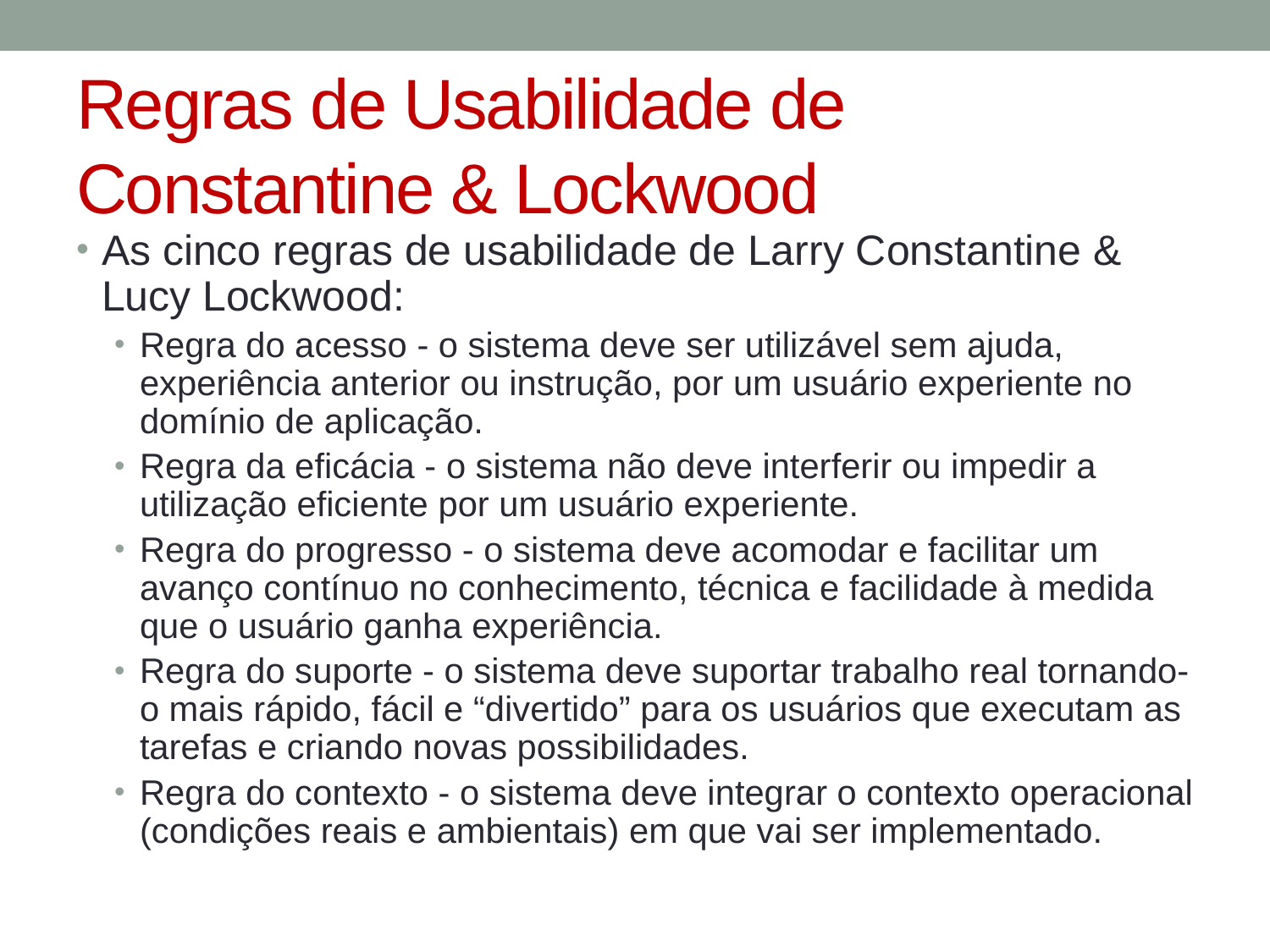

# Regras de Usabilidade de Constantine & Lockwood
As cinco regras de usabilidade de Larry Constantine & Lucy Lockwood:
Regra do acesso - o sistema deve ser utilizável sem ajuda, experiência anterior ou instrução, por um usuário experiente no domínio de aplicação.
Regra da eficácia - o sistema não deve interferir ou impedir a utilização eficiente por um usuário experiente.
Regra do progresso - o sistema deve acomodar e facilitar um avanço contínuo no conhecimento, técnica e facilidade à medida que o usuário ganha experiência.
Regra do suporte - o sistema deve suportar trabalho real tornando-o mais rápido, fácil e “divertido” para os usuários que executam as tarefas e criando novas possibilidades.
Regra do contexto - o sistema deve integrar o contexto operacional (condições reais e ambientais) em que vai ser implementado.